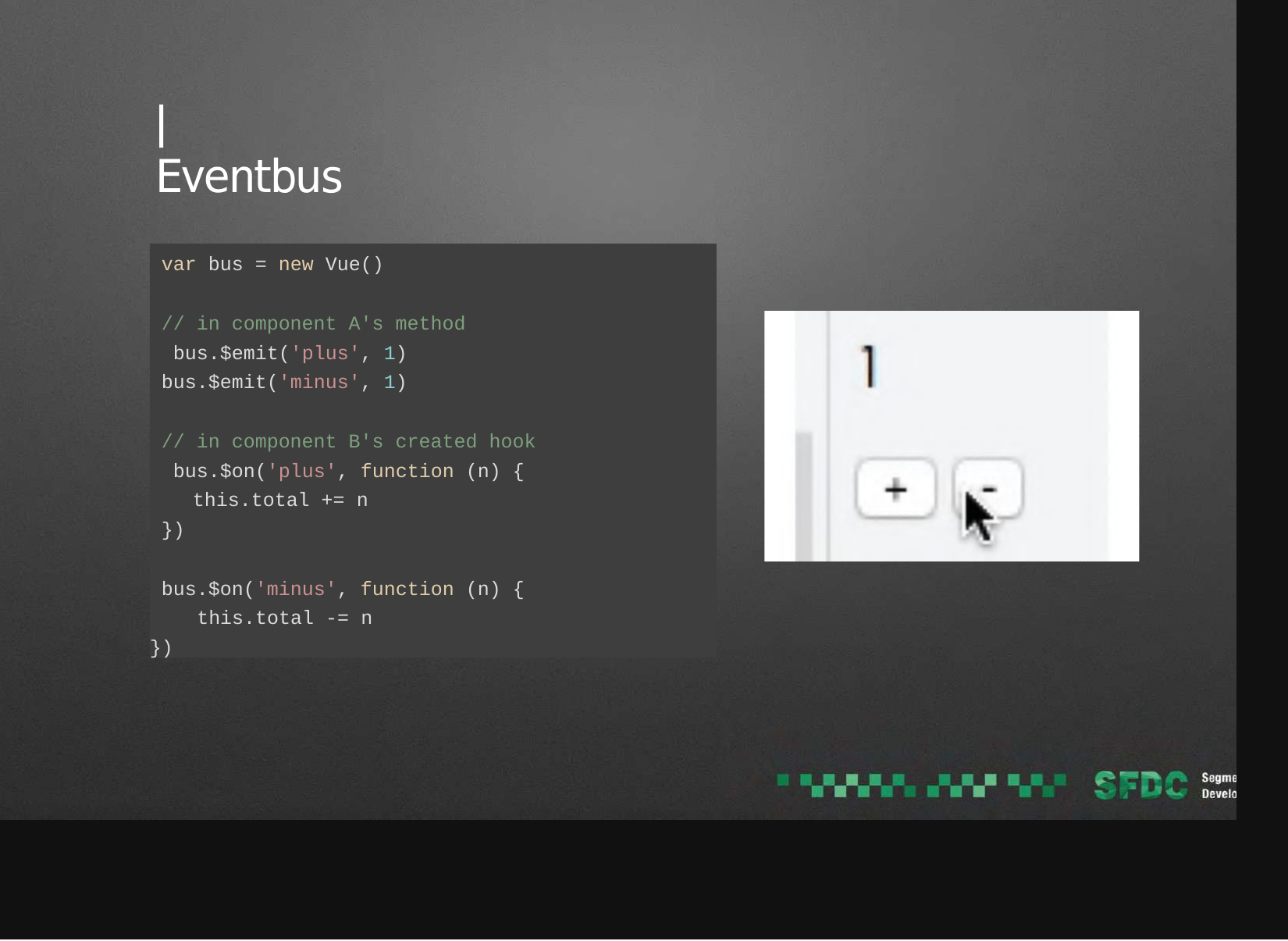

# | Eventbus
var bus = new Vue()

// in component A's method  bus.$emit('plus', 1)
bus.$emit('minus', 1)

// in component B's created hook  bus.$on('plus', function (n) {
this.total += n
})

bus.$on('minus', function (n) {  this.total -= n
})